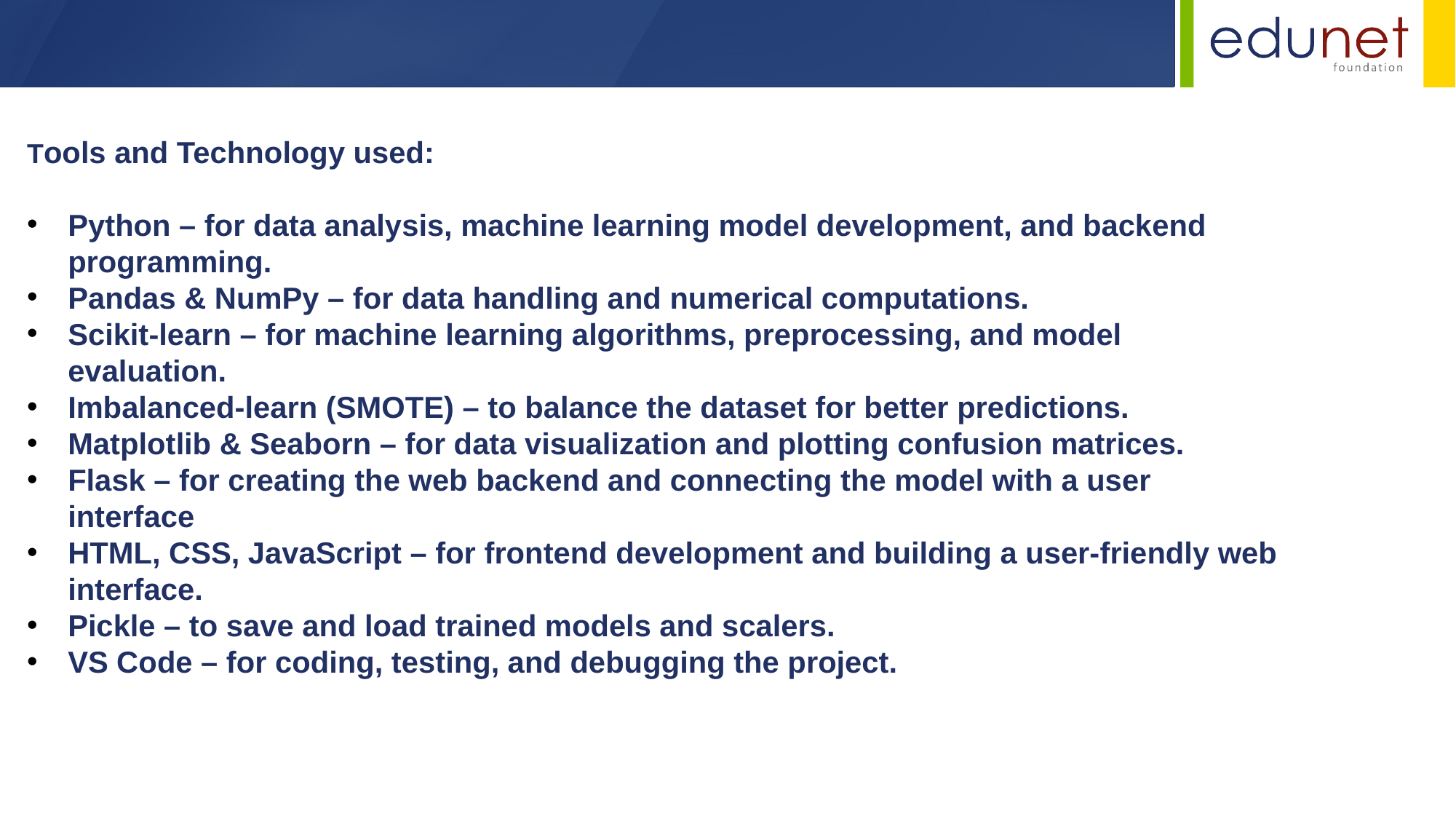

Tools and Technology used:

Python – for data analysis, machine learning model development, and backend programming.
Pandas & NumPy – for data handling and numerical computations.
Scikit-learn – for machine learning algorithms, preprocessing, and model evaluation.
Imbalanced-learn (SMOTE) – to balance the dataset for better predictions.
Matplotlib & Seaborn – for data visualization and plotting confusion matrices.
Flask – for creating the web backend and connecting the model with a user interface
HTML, CSS, JavaScript – for frontend development and building a user-friendly web interface.
Pickle – to save and load trained models and scalers.
VS Code – for coding, testing, and debugging the project.